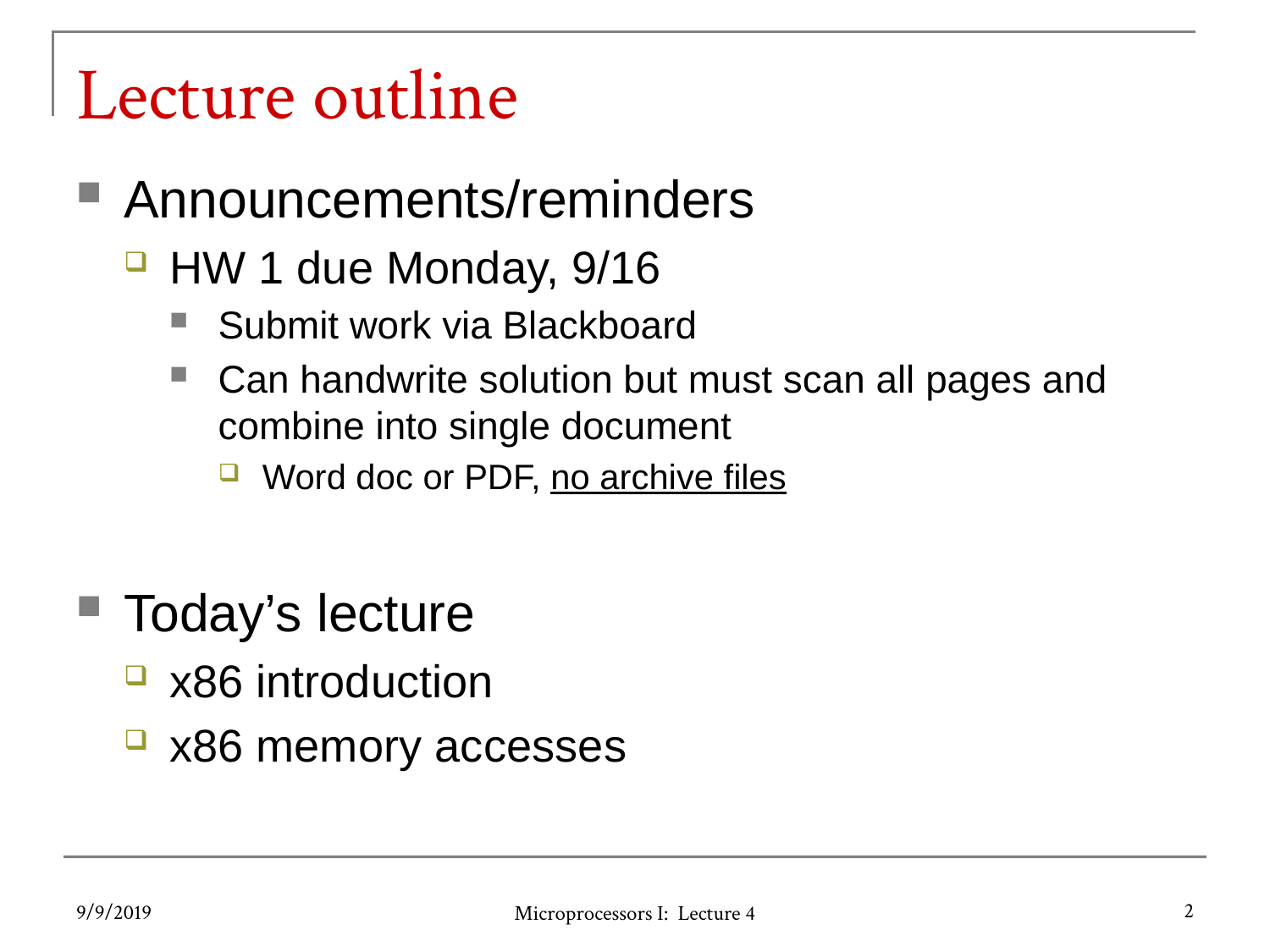

# Lecture outline
Announcements/reminders
HW 1 due Monday, 9/16
Submit work via Blackboard
Can handwrite solution but must scan all pages and combine into single document
Word doc or PDF, no archive files

Today’s lecture
x86 introduction
x86 memory accesses
9/9/2019
2
Microprocessors I:  Lecture 4